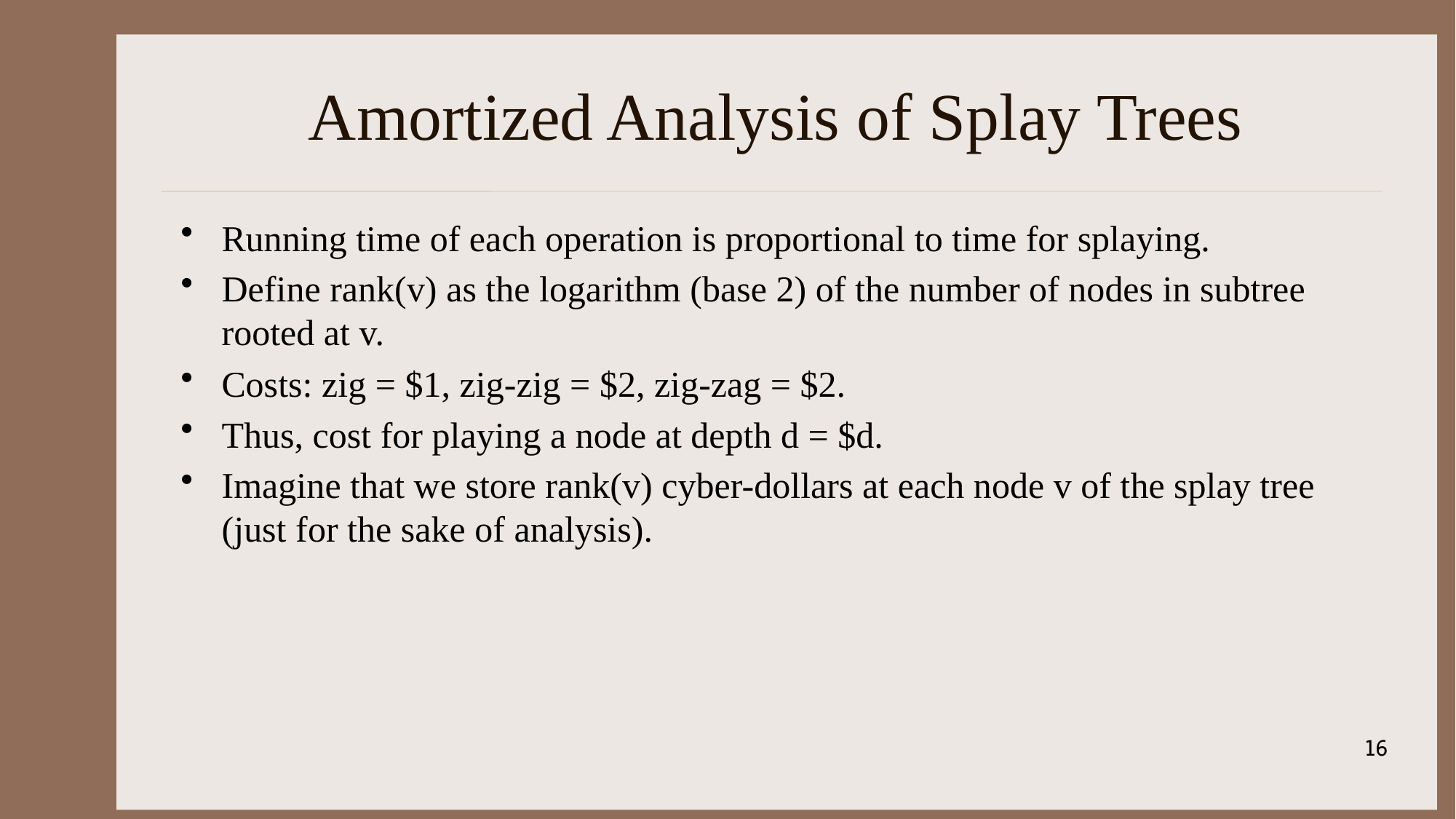

# Amortized Analysis of Splay Trees
Running time of each operation is proportional to time for splaying.
Define rank(v) as the logarithm (base 2) of the number of nodes in subtree rooted at v.
Costs: zig = $1, zig-zig = $2, zig-zag = $2.
Thus, cost for playing a node at depth d = $d.
Imagine that we store rank(v) cyber-dollars at each node v of the splay tree (just for the sake of analysis).
16